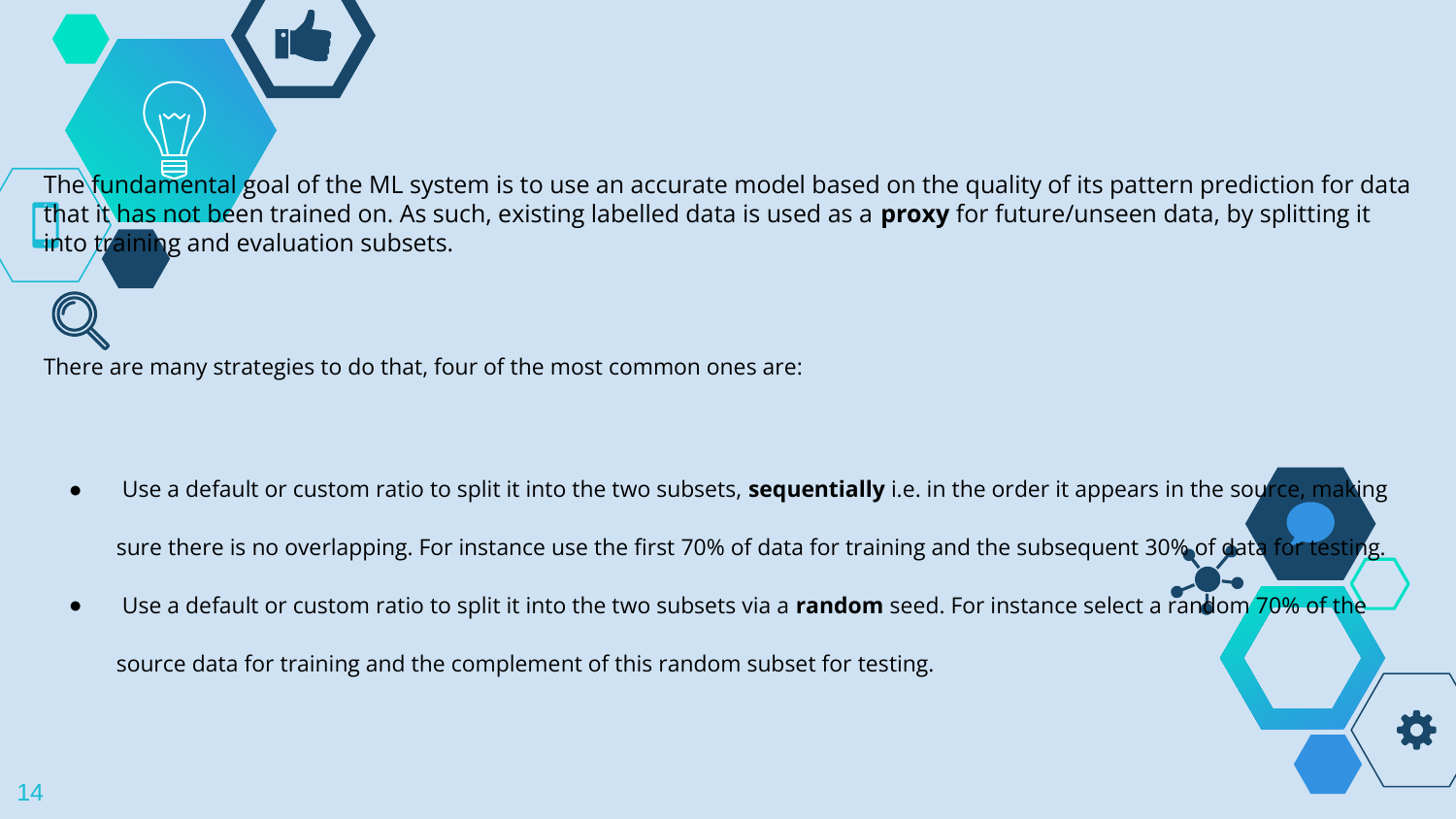

#
The fundamental goal of the ML system is to use an accurate model based on the quality of its pattern prediction for data that it has not been trained on. As such, existing labelled data is used as a proxy for future/unseen data, by splitting it into training and evaluation subsets.
There are many strategies to do that, four of the most common ones are:
 Use a default or custom ratio to split it into the two subsets, sequentially i.e. in the order it appears in the source, making sure there is no overlapping. For instance use the first 70% of data for training and the subsequent 30% of data for testing.
 Use a default or custom ratio to split it into the two subsets via a random seed. For instance select a random 70% of the source data for training and the complement of this random subset for testing.

14